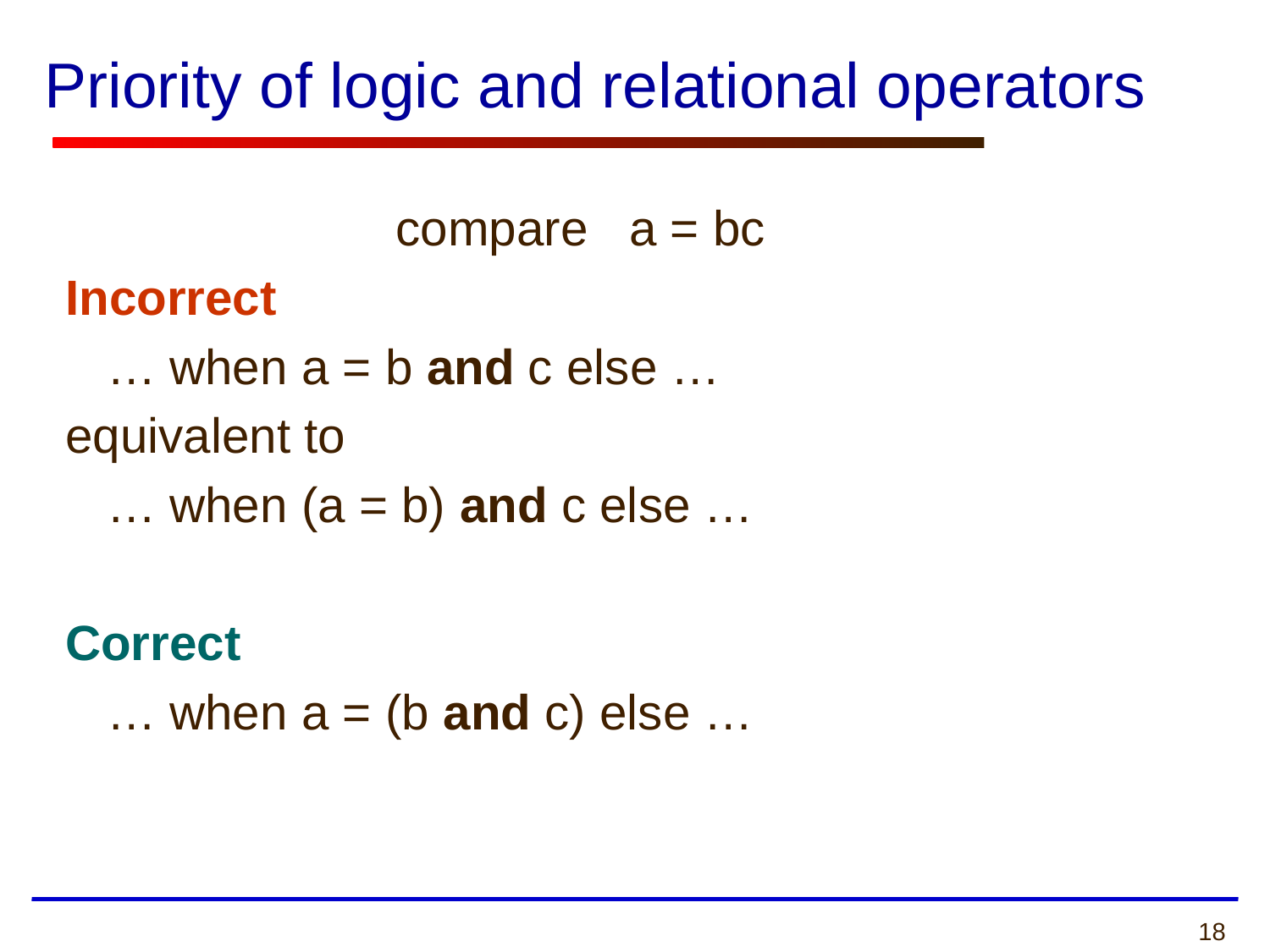

# Priority of logic and relational operators
                        compare   a = bc
Incorrect
   … when a = b and c else …
equivalent to
   … when (a = b) and c else …

Correct
   … when a = (b and c) else …